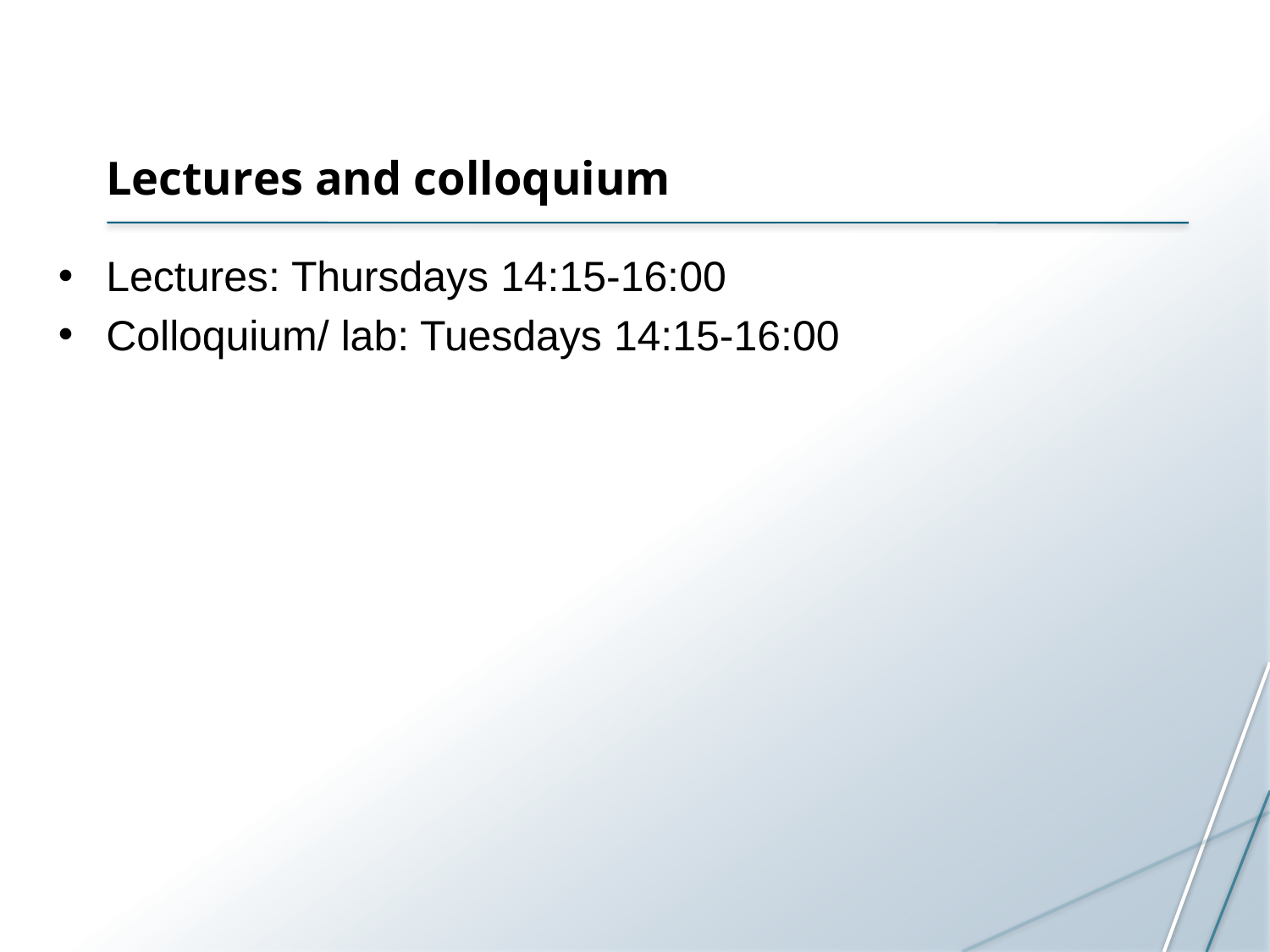

# Lectures and colloquium
Lectures: Thursdays 14:15-16:00
Colloquium/ lab: Tuesdays 14:15-16:00